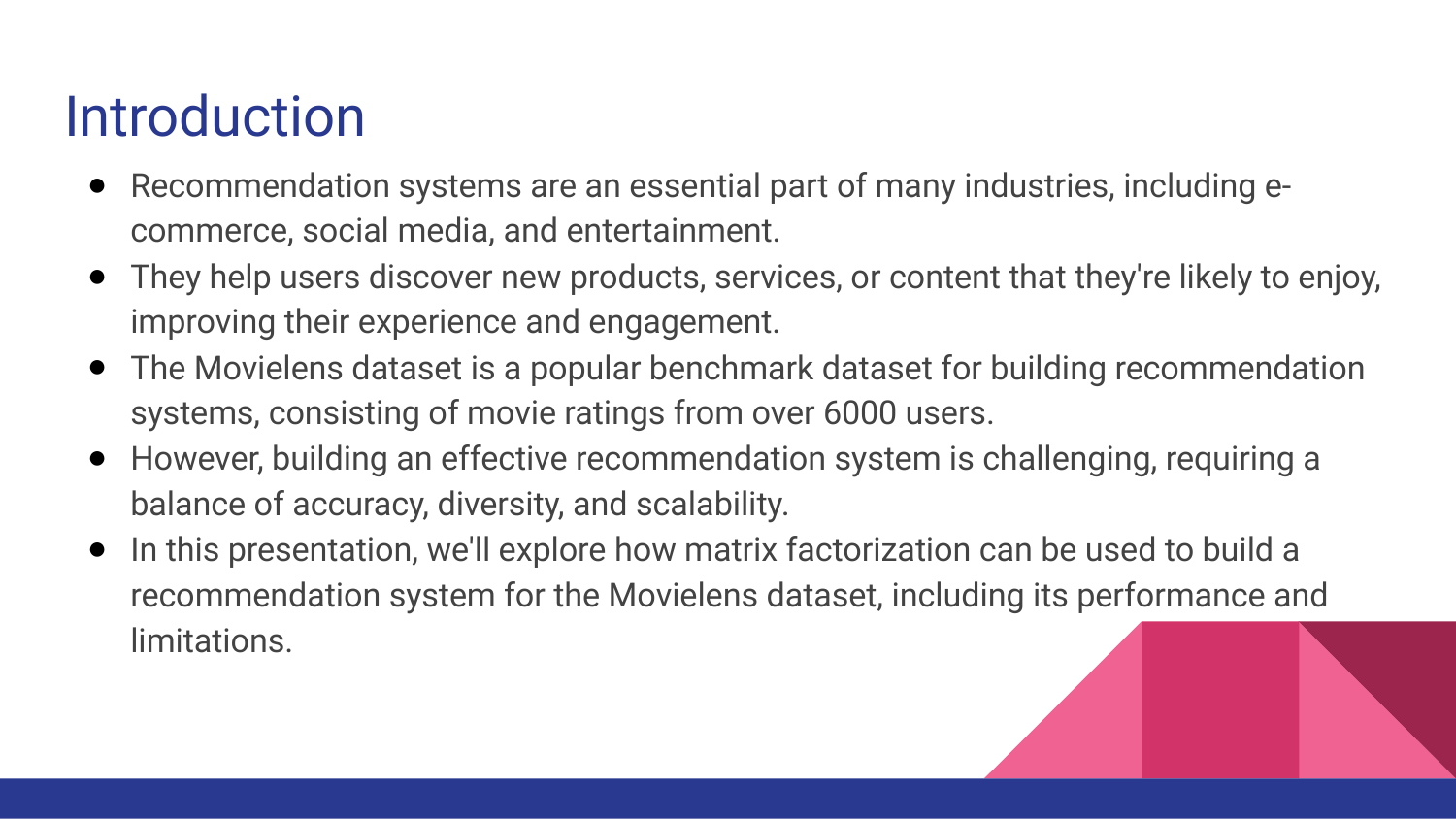

# Introduction
Recommendation systems are an essential part of many industries, including e-commerce, social media, and entertainment.
They help users discover new products, services, or content that they're likely to enjoy, improving their experience and engagement.
The Movielens dataset is a popular benchmark dataset for building recommendation systems, consisting of movie ratings from over 6000 users.
However, building an effective recommendation system is challenging, requiring a balance of accuracy, diversity, and scalability.
In this presentation, we'll explore how matrix factorization can be used to build a recommendation system for the Movielens dataset, including its performance and limitations.